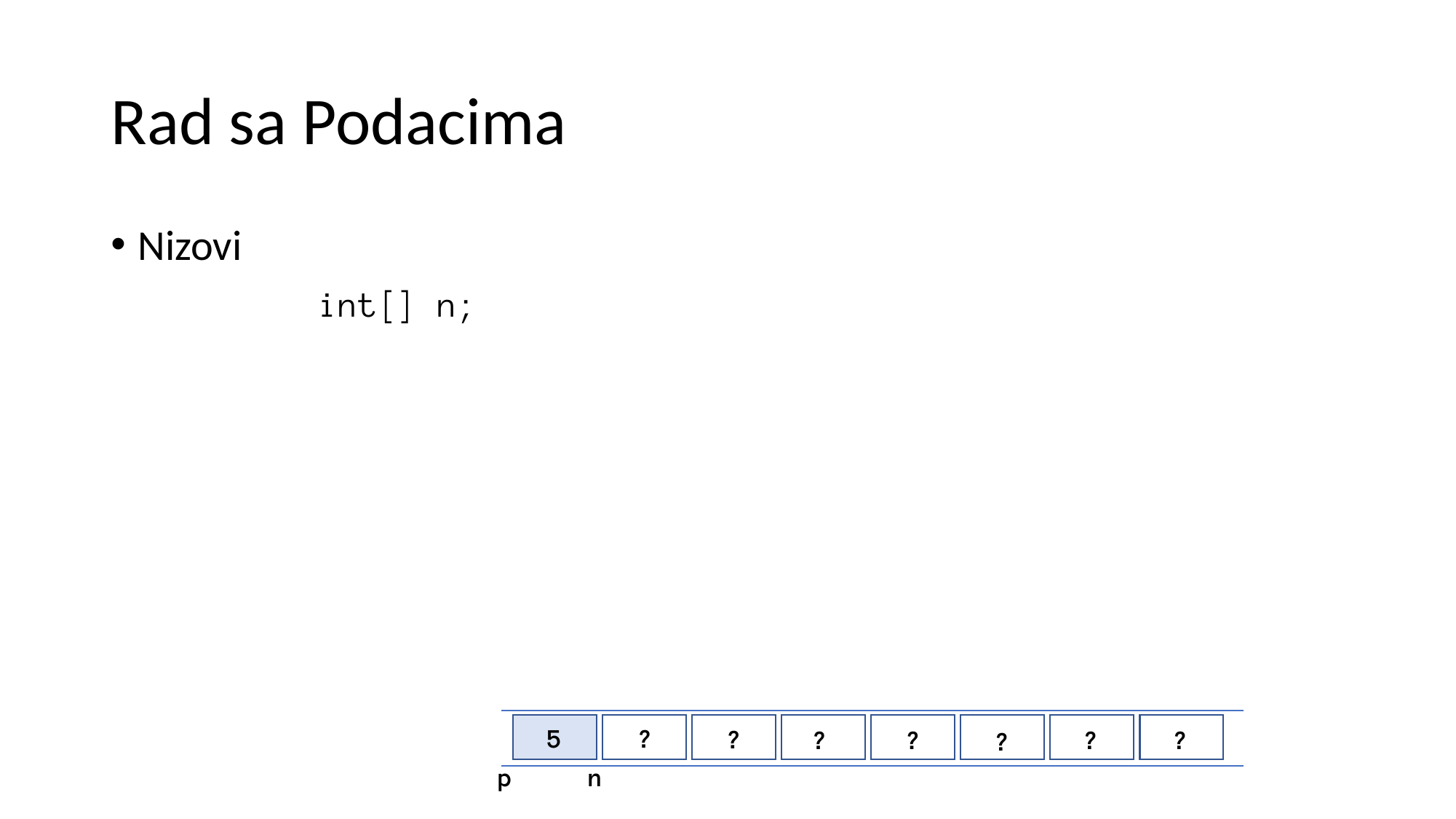

# Rad sa Podacima
Nizovi
int[] n;

5
?
?
?
?
?
?
?
p
n